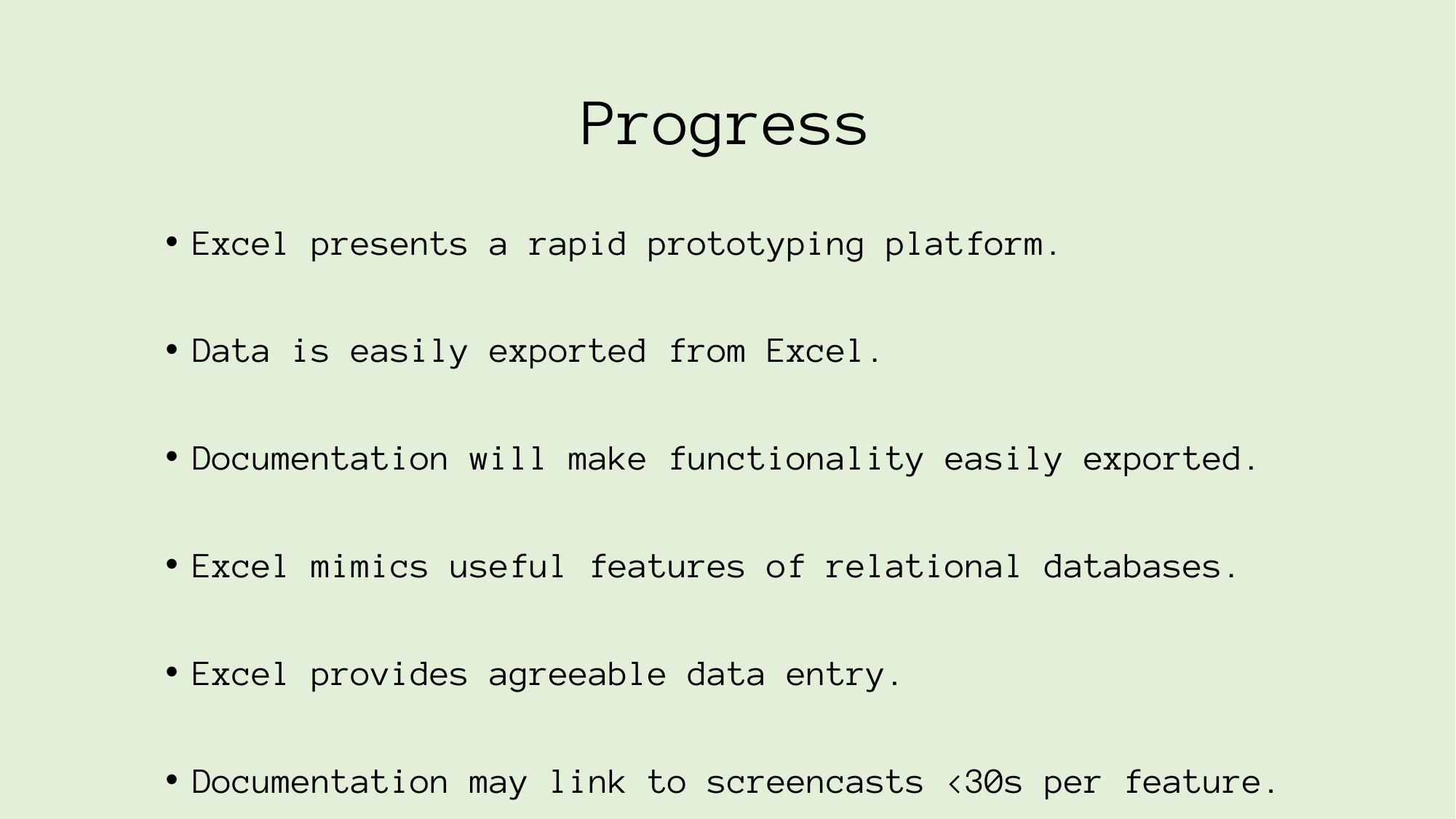

# Progress
Excel presents a rapid prototyping platform.

Data is easily exported from Excel.

Documentation will make functionality easily exported.

Excel mimics useful features of relational databases.

Excel provides agreeable data entry.

Documentation may link to screencasts <30s per feature.